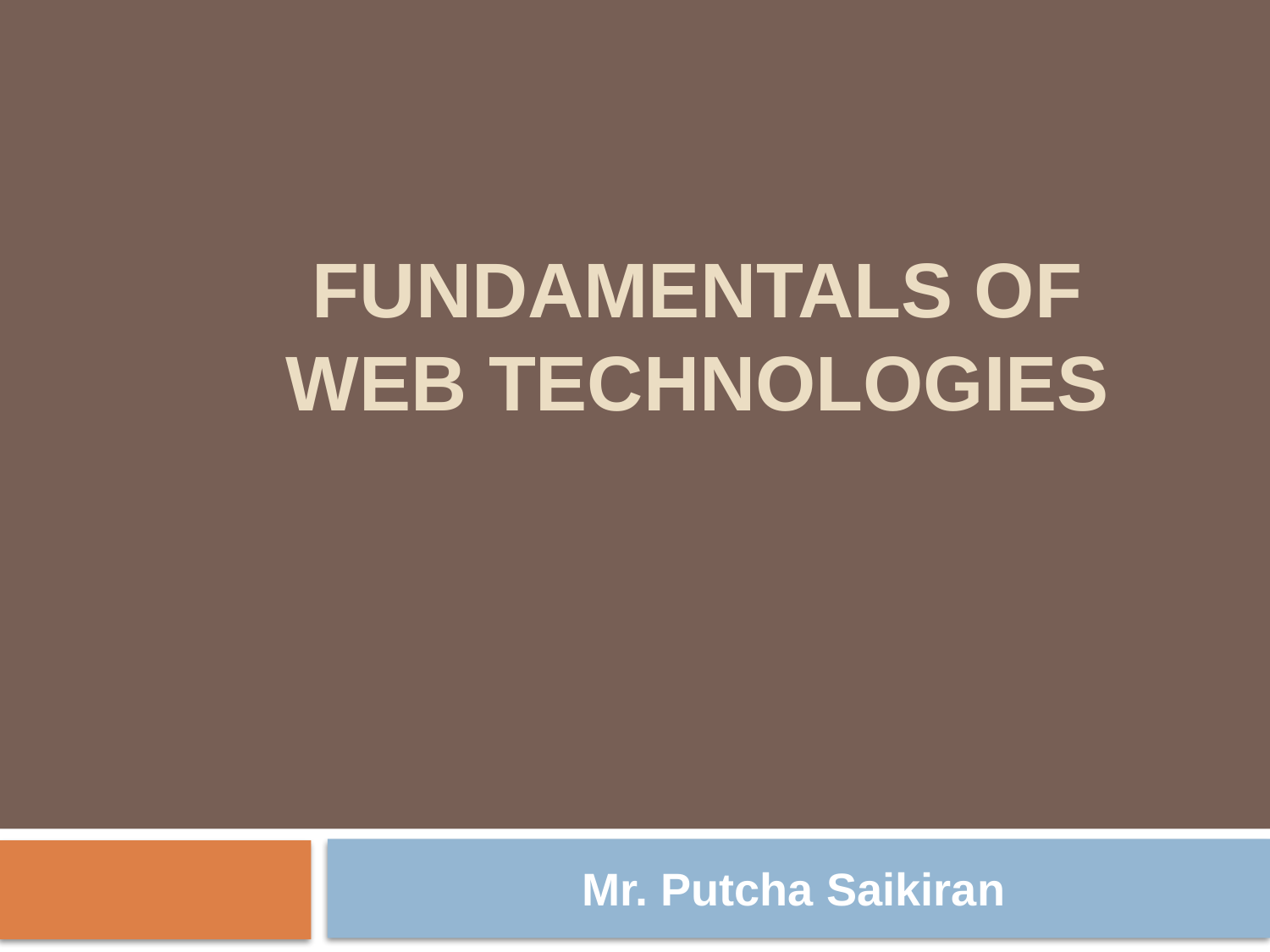

# FUNDAMENTALS OF WEB TECHNOLOGIES
Mr. Putcha Saikiran